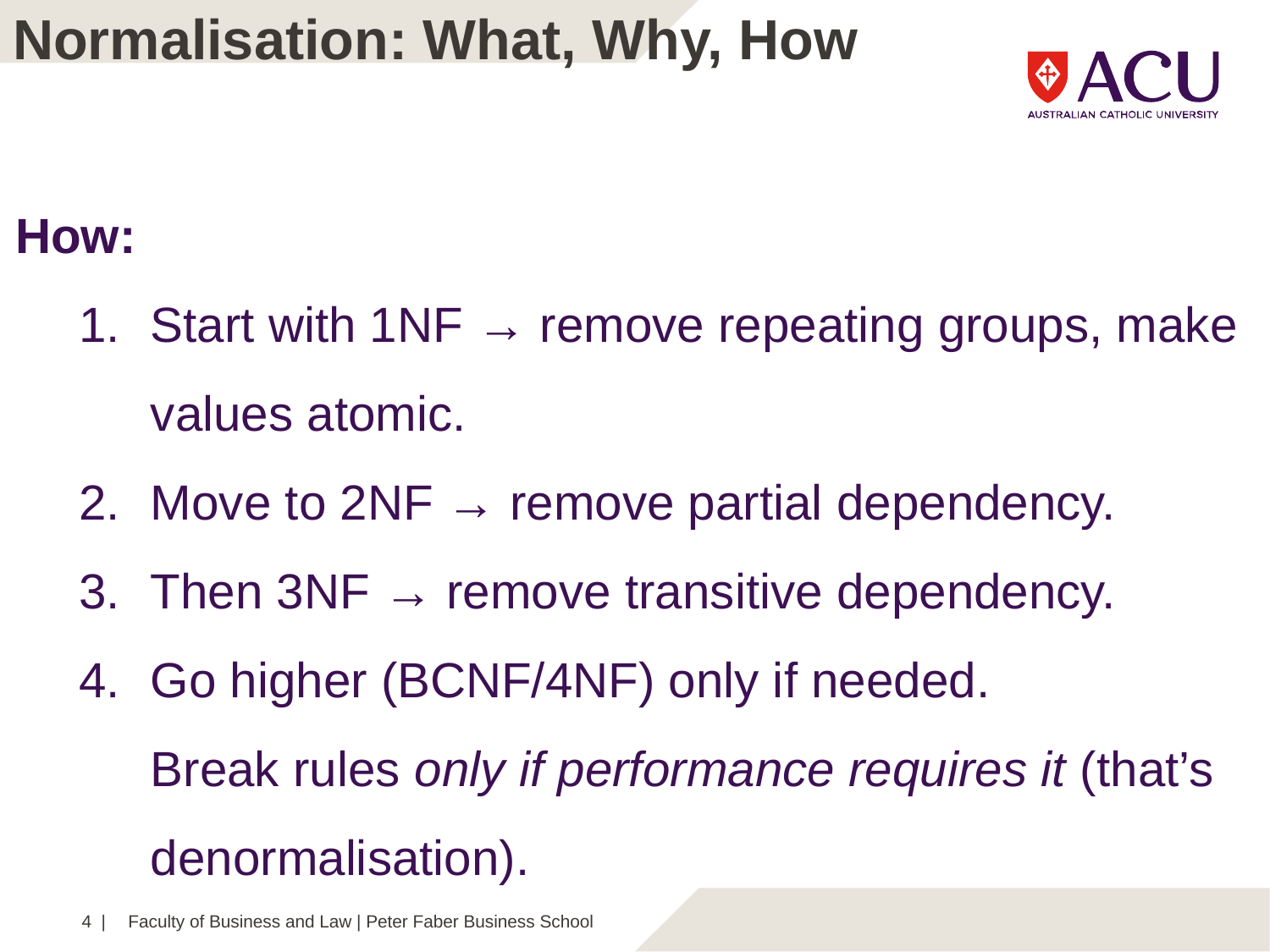

Normalisation: What, Why, How
How:
Start with 1NF → remove repeating groups, make values atomic.
Move to 2NF → remove partial dependency.
Then 3NF → remove transitive dependency.
Go higher (BCNF/4NF) only if needed.
Break rules only if performance requires it (that’s denormalisation).
4  |
Faculty of Business and Law | Peter Faber Business School